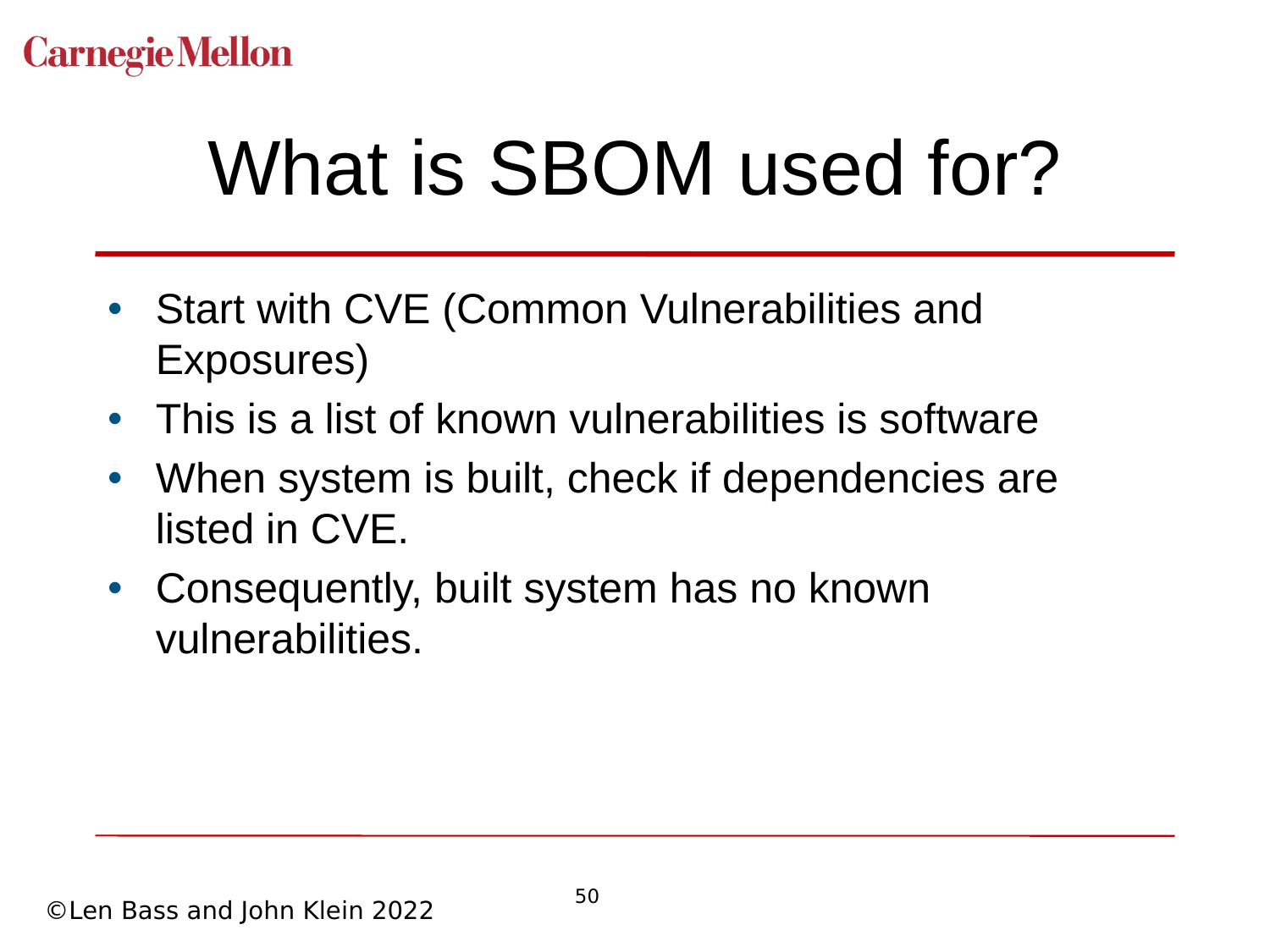

# What is SBOM used for?
Start with CVE (Common Vulnerabilities and Exposures)
This is a list of known vulnerabilities is software
When system is built, check if dependencies are listed in CVE.
Consequently, built system has no known vulnerabilities.